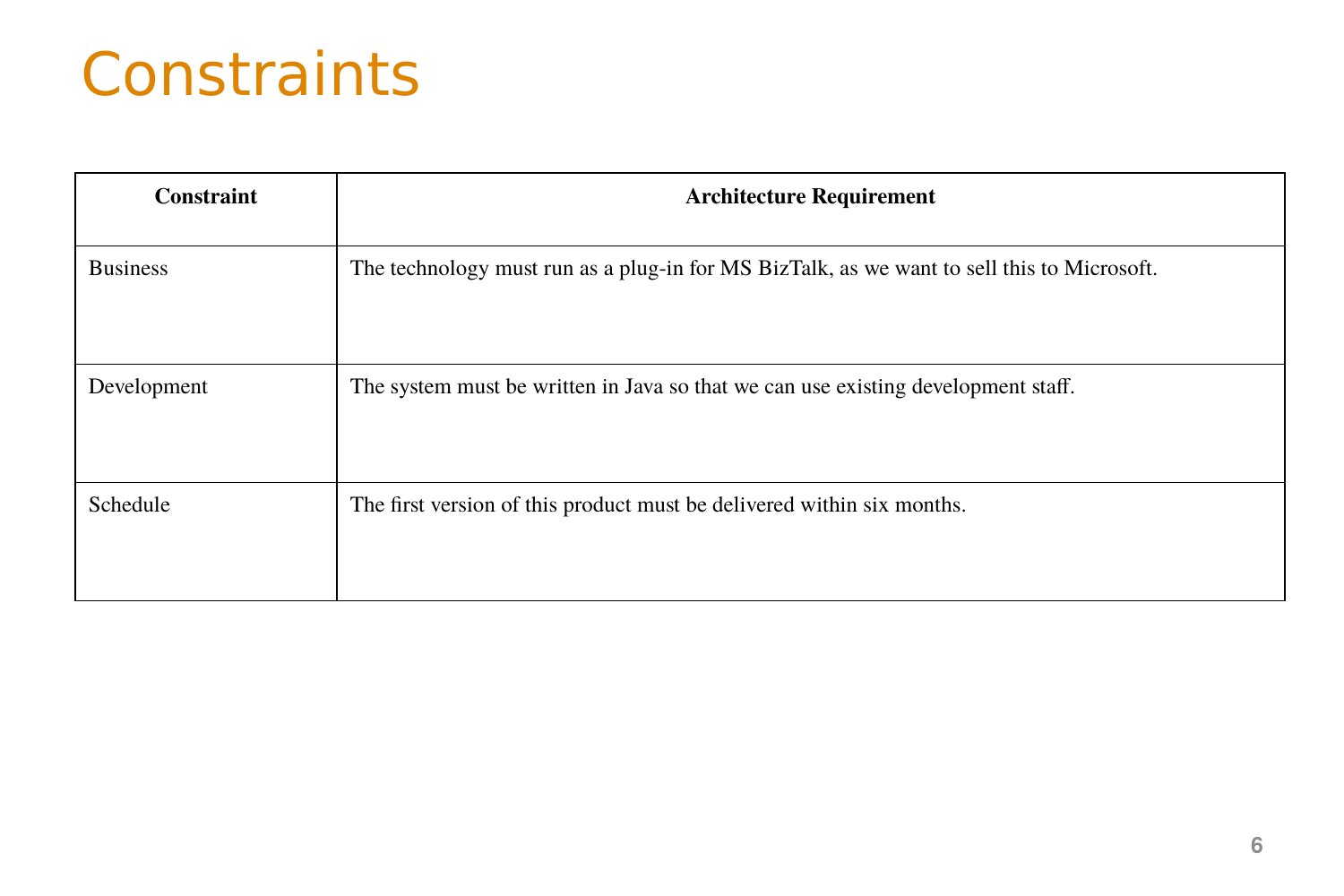

# Constraints
| Constraint | Architecture Requirement |
| --- | --- |
| Business | The technology must run as a plug-in for MS BizTalk, as we want to sell this to Microsoft. |
| Development | The system must be written in Java so that we can use existing development staff. |
| Schedule | The first version of this product must be delivered within six months. |
6